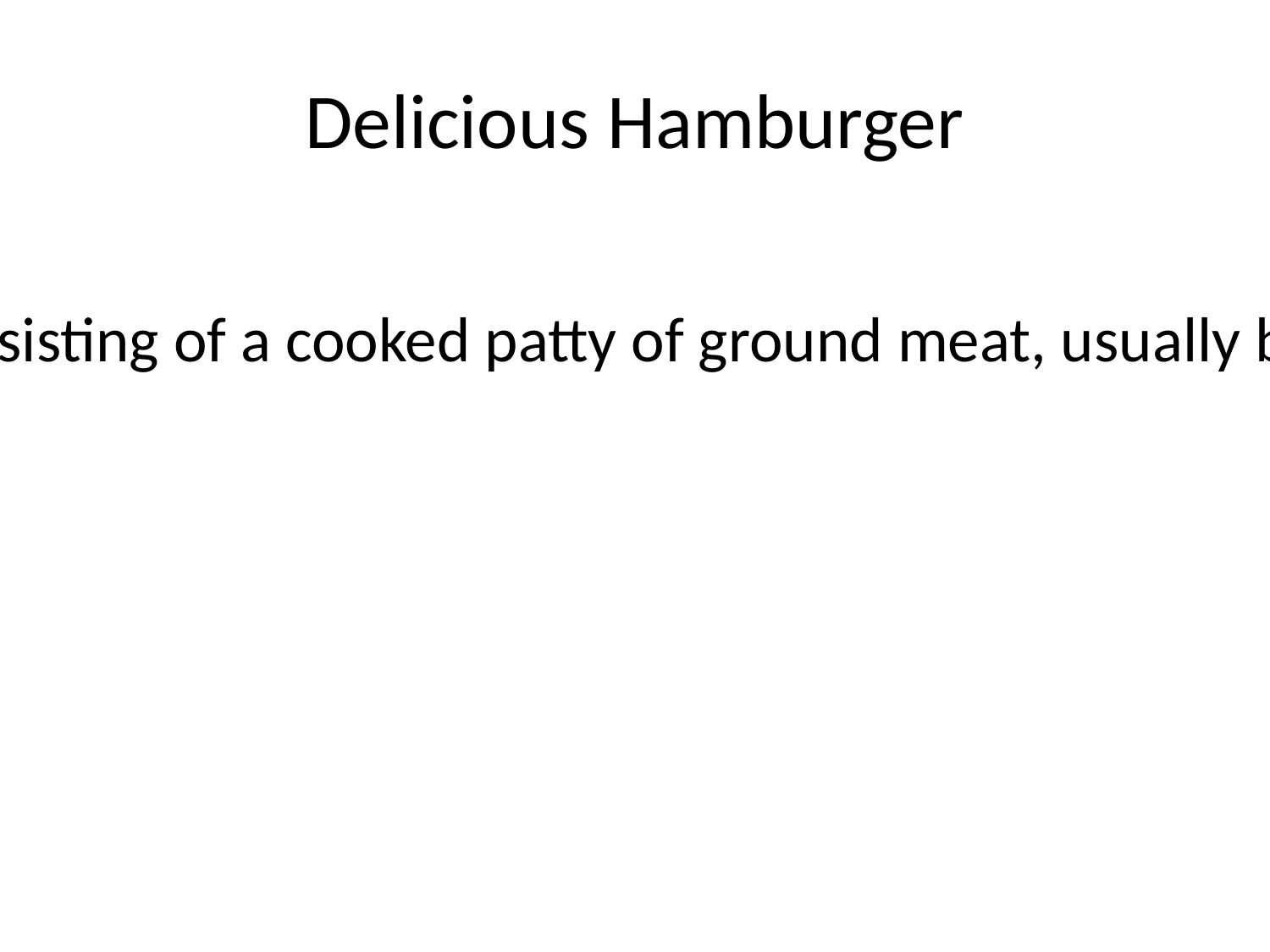

# Delicious Hamburger

A hamburger is a sandwich consisting of a cooked patty of ground meat, usually beef, placed inside a sliced bun.